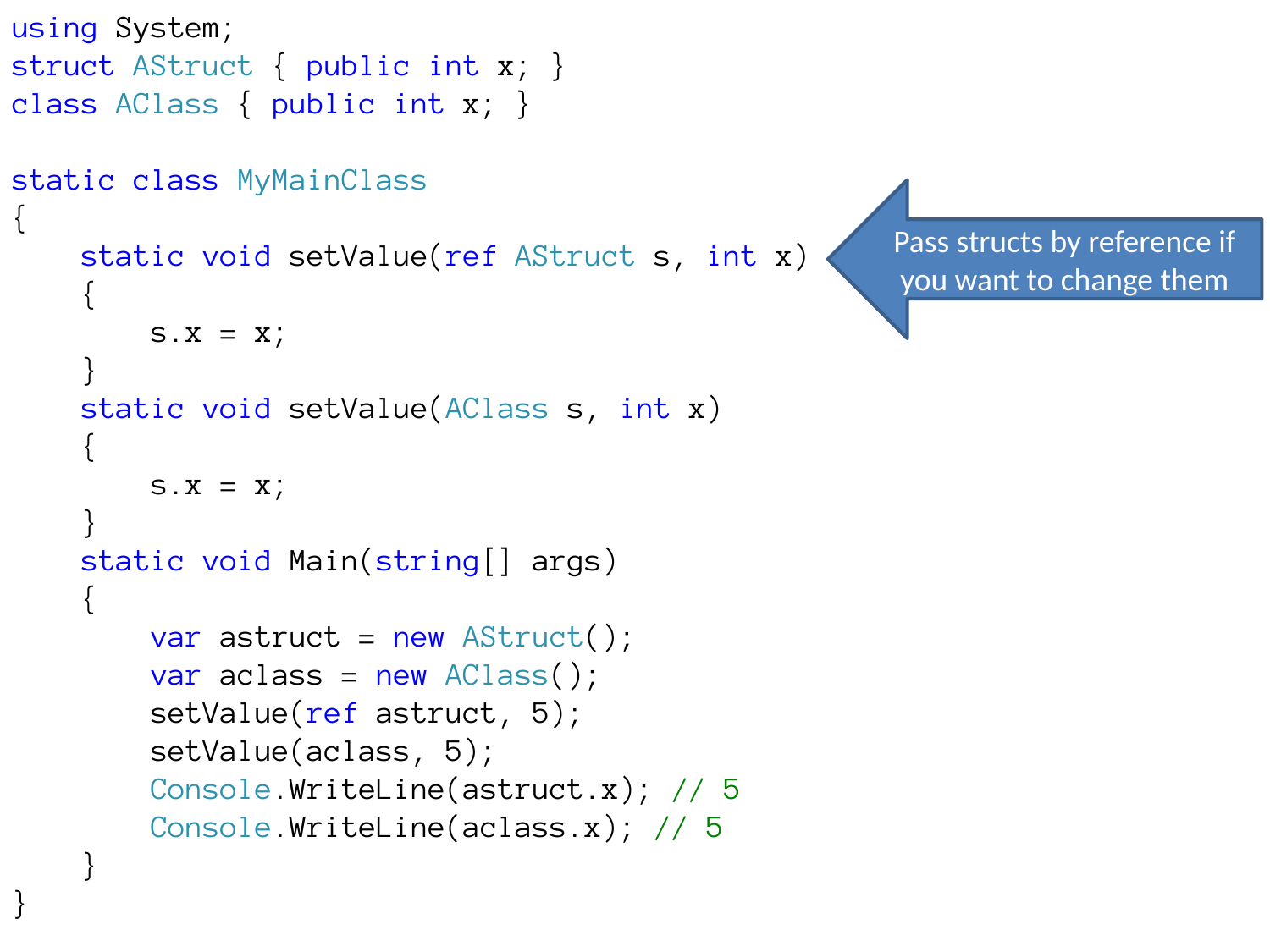

using System;
struct AStruct { public int x; }
class AClass { public int x; }

static class MyMainClass
{
    static void setValue(ref AStruct s, int x)
    {
        s.x = x;
    }
    static void setValue(AClass s, int x)
    {
        s.x = x;
    }
    static void Main(string[] args)
    {
        var astruct = new AStruct();
        var aclass = new AClass();
        setValue(ref astruct, 5);
        setValue(aclass, 5);
        Console.WriteLine(astruct.x); // 5
        Console.WriteLine(aclass.x); // 5
    }
}

Pass structs by reference if you want to change them